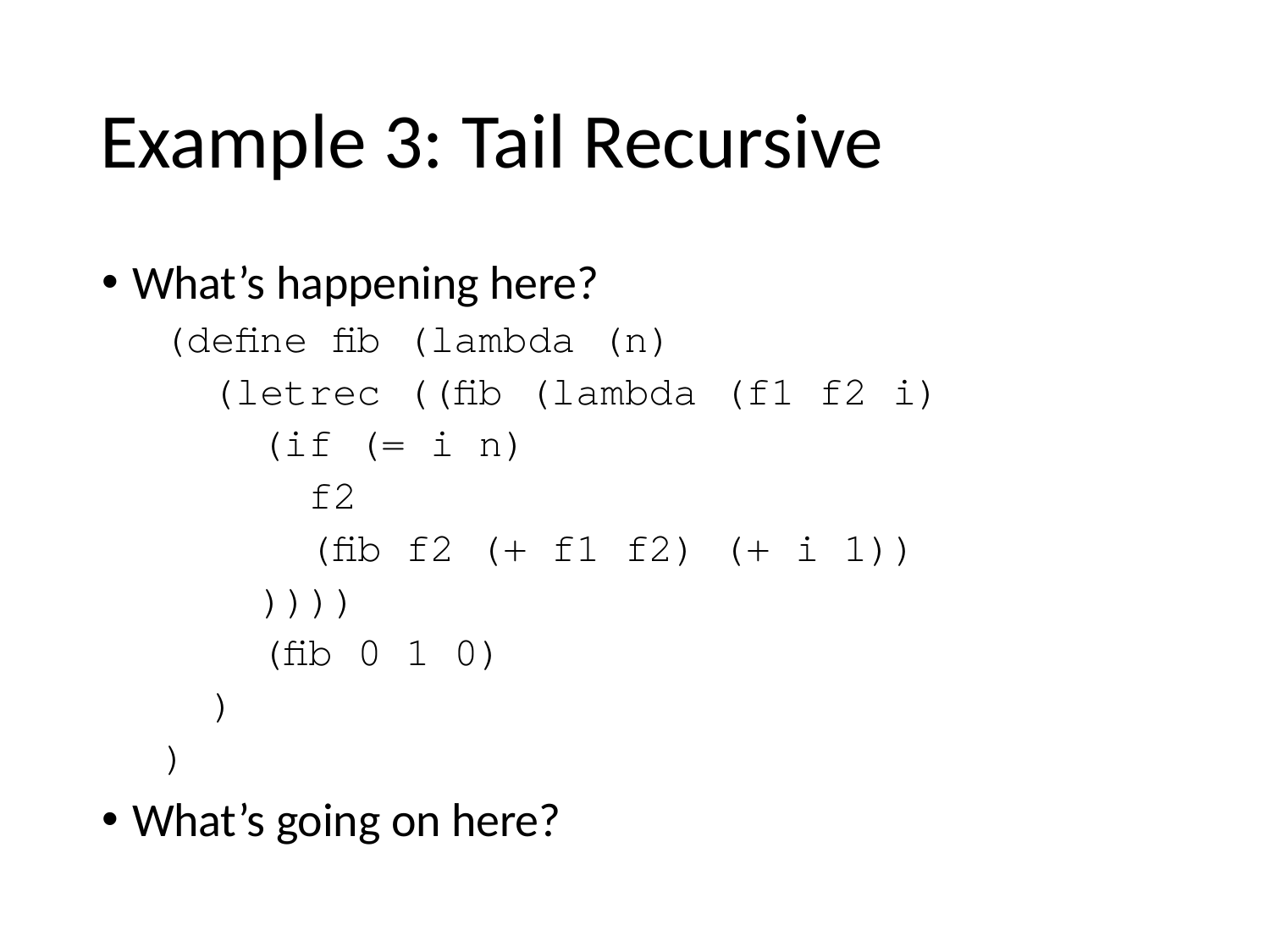

# Example 3: Tail Recursive
What’s happening here?
(define fib (lambda (n)
  (letrec ((fib (lambda (f1 f2 i)
    (if (= i n)
      f2
      (fib f2 (+ f1 f2) (+ i 1))
    ))))
    (fib 0 1 0)
  )
)
What’s going on here?